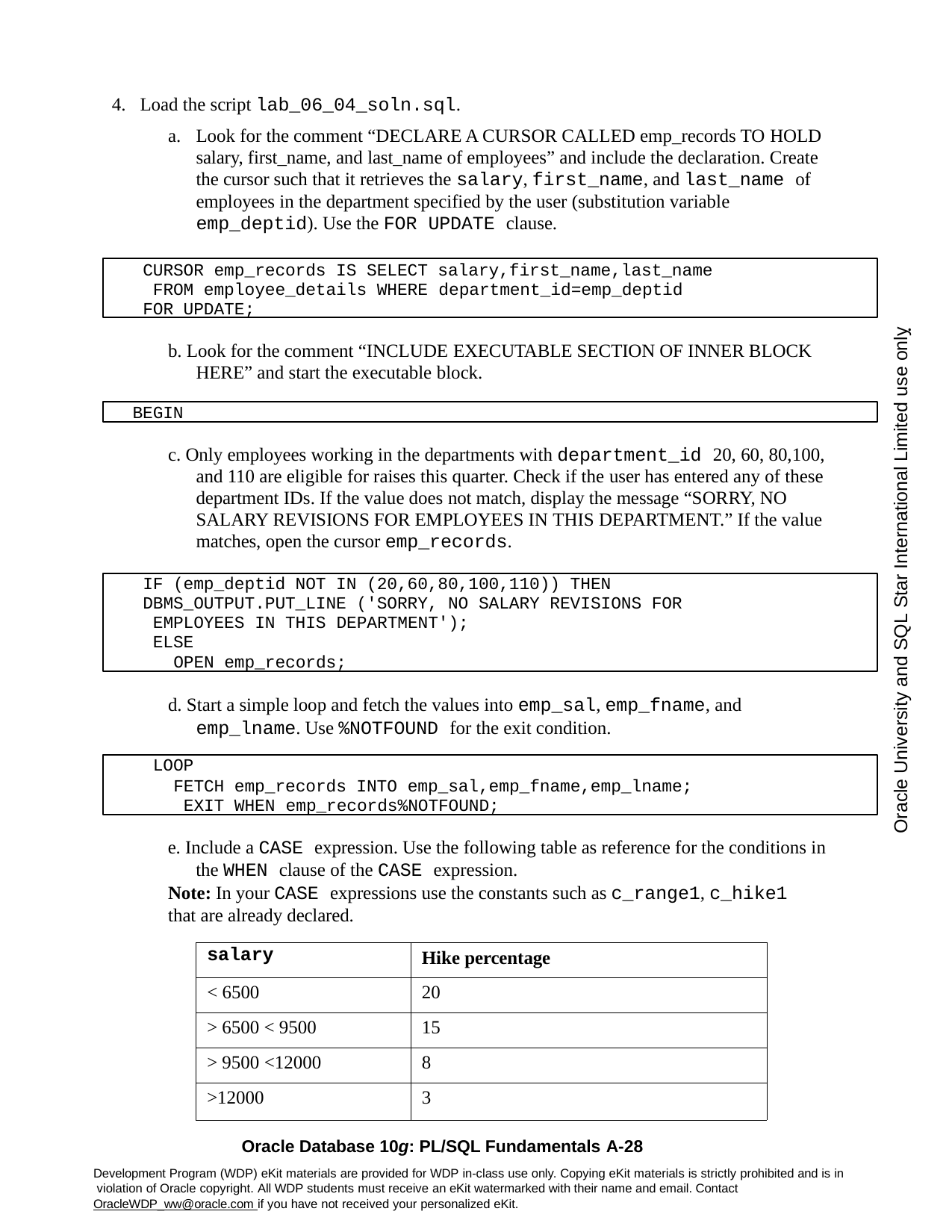

Load the script lab_06_04_soln.sql.
Look for the comment “DECLARE A CURSOR CALLED emp_records TO HOLD  salary, first_name, and last_name of employees” and include the declaration. Create  the cursor such that it retrieves the salary, first_name, and last_name of  employees in the department specified by the user (substitution variable  emp_deptid). Use the FOR UPDATE clause.
CURSOR emp_records IS SELECT salary,first_name,last_name  FROM employee_details WHERE department_id=emp_deptid
FOR UPDATE;
Oracle University and SQL Star International Limited use onlyฺ
b. Look for the comment “INCLUDE EXECUTABLE SECTION OF INNER BLOCK  HERE” and start the executable block.
BEGIN
c. Only employees working in the departments with department_id 20, 60, 80,100,  and 110 are eligible for raises this quarter. Check if the user has entered any of these  department IDs. If the value does not match, display the message “SORRY, NO  SALARY REVISIONS FOR EMPLOYEES IN THIS DEPARTMENT.” If the value  matches, open the cursor emp_records.
IF (emp_deptid NOT IN (20,60,80,100,110)) THEN  DBMS_OUTPUT.PUT_LINE ('SORRY, NO SALARY REVISIONS FOR  EMPLOYEES IN THIS DEPARTMENT');
ELSE
OPEN emp_records;
d. Start a simple loop and fetch the values into emp_sal, emp_fname, and
emp_lname. Use %NOTFOUND for the exit condition.
LOOP
FETCH emp_records INTO emp_sal,emp_fname,emp_lname;  EXIT WHEN emp_records%NOTFOUND;
e. Include a CASE expression. Use the following table as reference for the conditions in  the WHEN clause of the CASE expression.
Note: In your CASE expressions use the constants such as c_range1, c_hike1
that are already declared.
| salary | Hike percentage |
| --- | --- |
| < 6500 | 20 |
| > 6500 < 9500 | 15 |
| > 9500 <12000 | 8 |
| >12000 | 3 |
Oracle Database 10g: PL/SQL Fundamentals A-28
Development Program (WDP) eKit materials are provided for WDP in-class use only. Copying eKit materials is strictly prohibited and is in  violation of Oracle copyright. All WDP students must receive an eKit watermarked with their name and email. Contact  OracleWDP_ww@oracle.com if you have not received your personalized eKit.